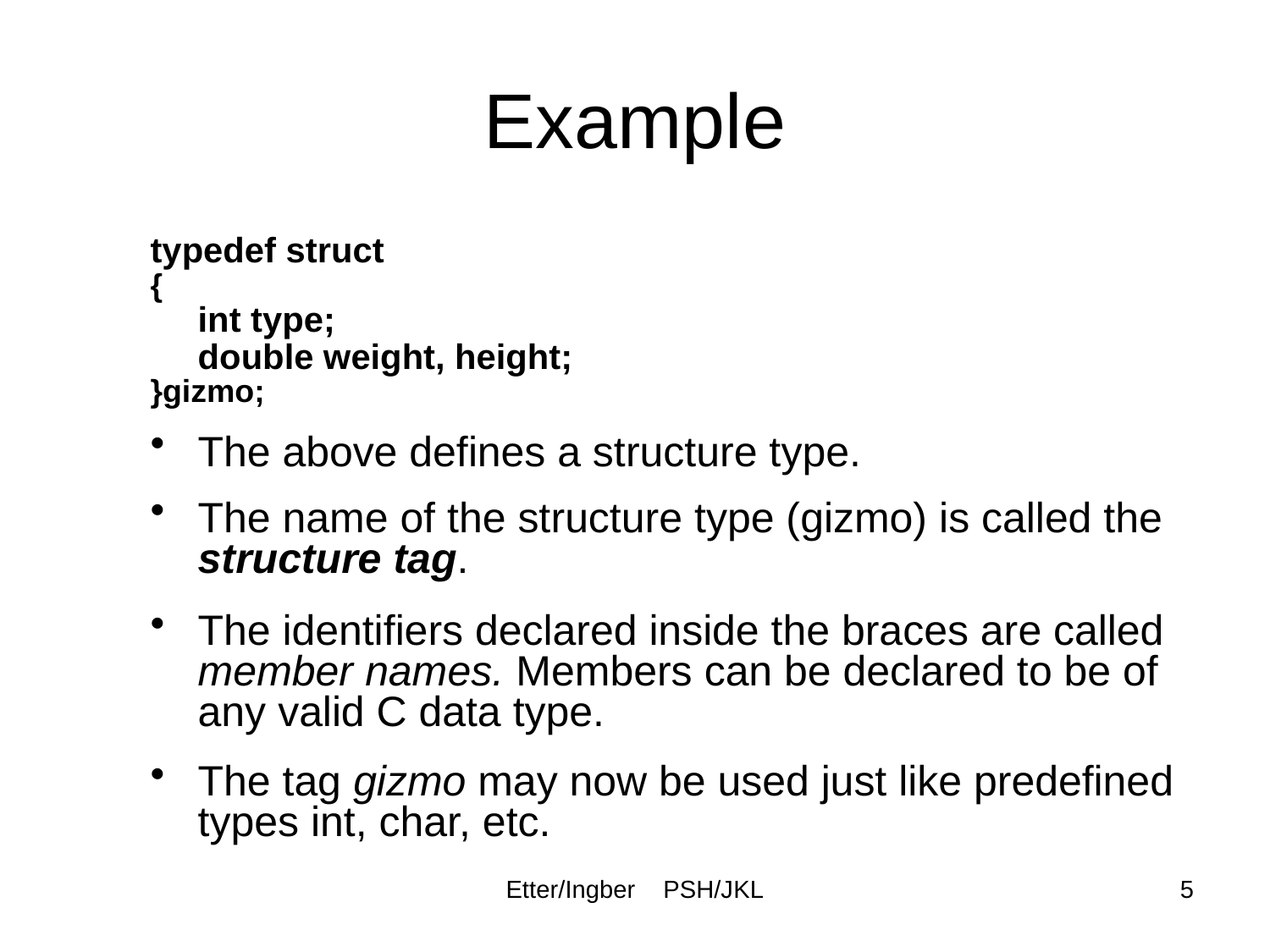

# Example
typedef struct
{
	int type;
	double weight, height;
}gizmo;

The above defines a structure type.
The name of the structure type (gizmo) is called the structure tag.
The identifiers declared inside the braces are called member names. Members can be declared to be of any valid C data type.
The tag gizmo may now be used just like predefined types int, char, etc.
Etter/Ingber    PSH/JKL
5